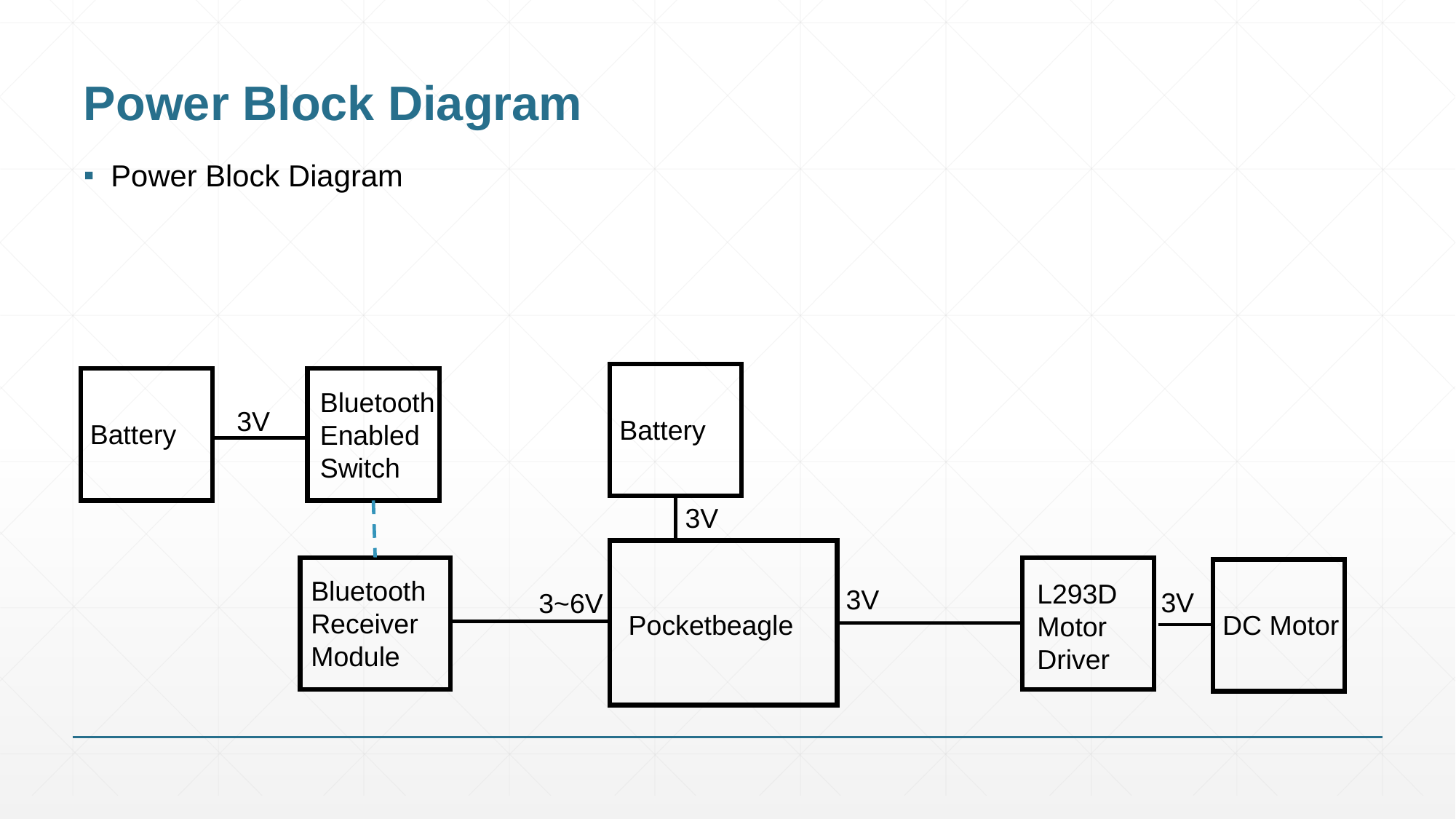

# Power Block Diagram
Power Block Diagram

Bluetooth
Enabled
Switch
3V
Battery
Battery
3V

Bluetooth
Receiver Module
L293D Motor Driver
3V
3V
3~6V
Pocketbeagle
DC Motor